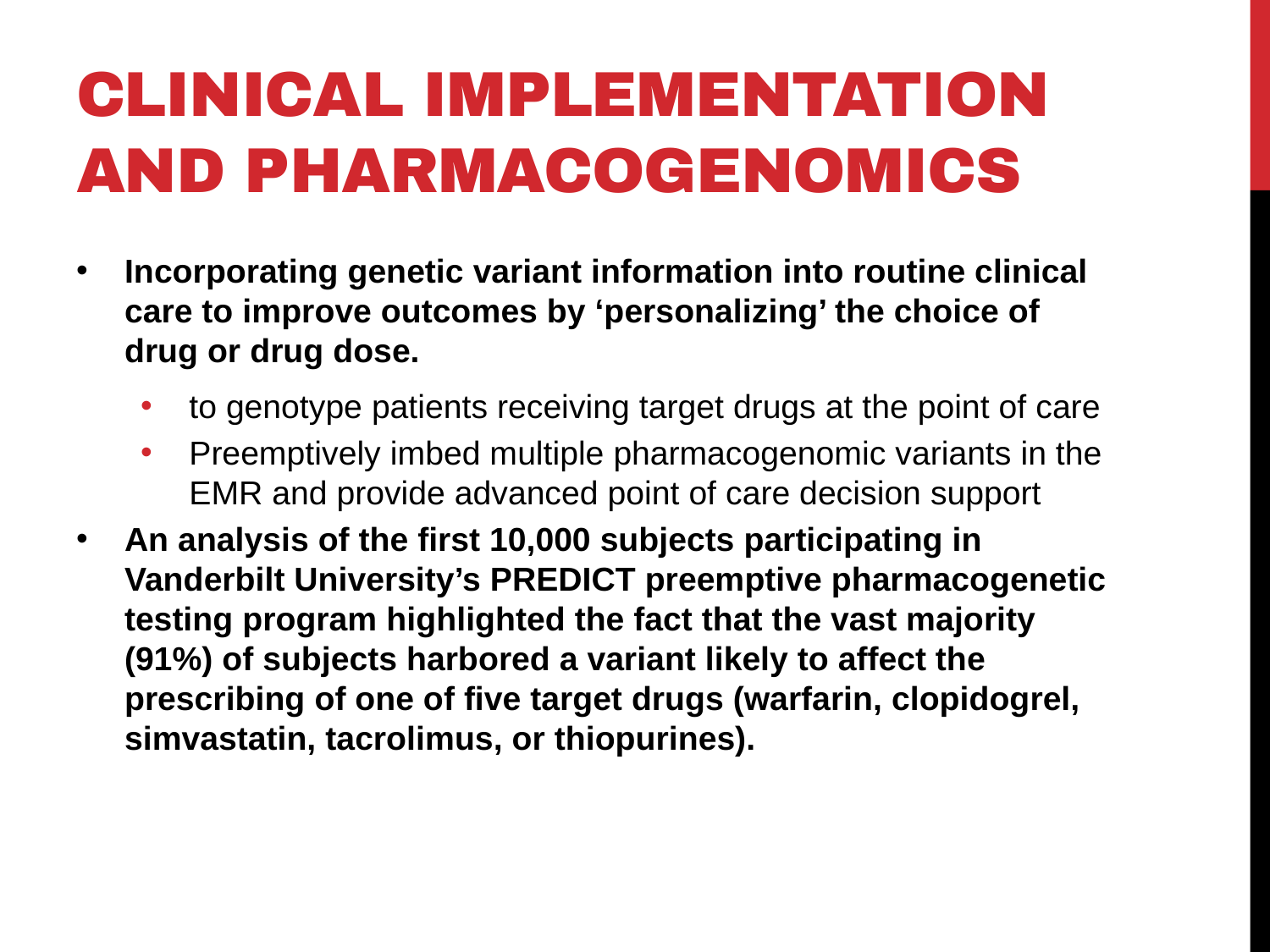

# Clinical implementation and pharmacogenomics
Incorporating genetic variant information into routine clinical care to improve outcomes by ‘personalizing’ the choice of drug or drug dose.
to genotype patients receiving target drugs at the point of care
Preemptively imbed multiple pharmacogenomic variants in the EMR and provide advanced point of care decision support
An analysis of the first 10,000 subjects participating in Vanderbilt University’s PREDICT preemptive pharmacogenetic testing program highlighted the fact that the vast majority (91%) of subjects harbored a variant likely to affect the prescribing of one of five target drugs (warfarin, clopidogrel, simvastatin, tacrolimus, or thiopurines).